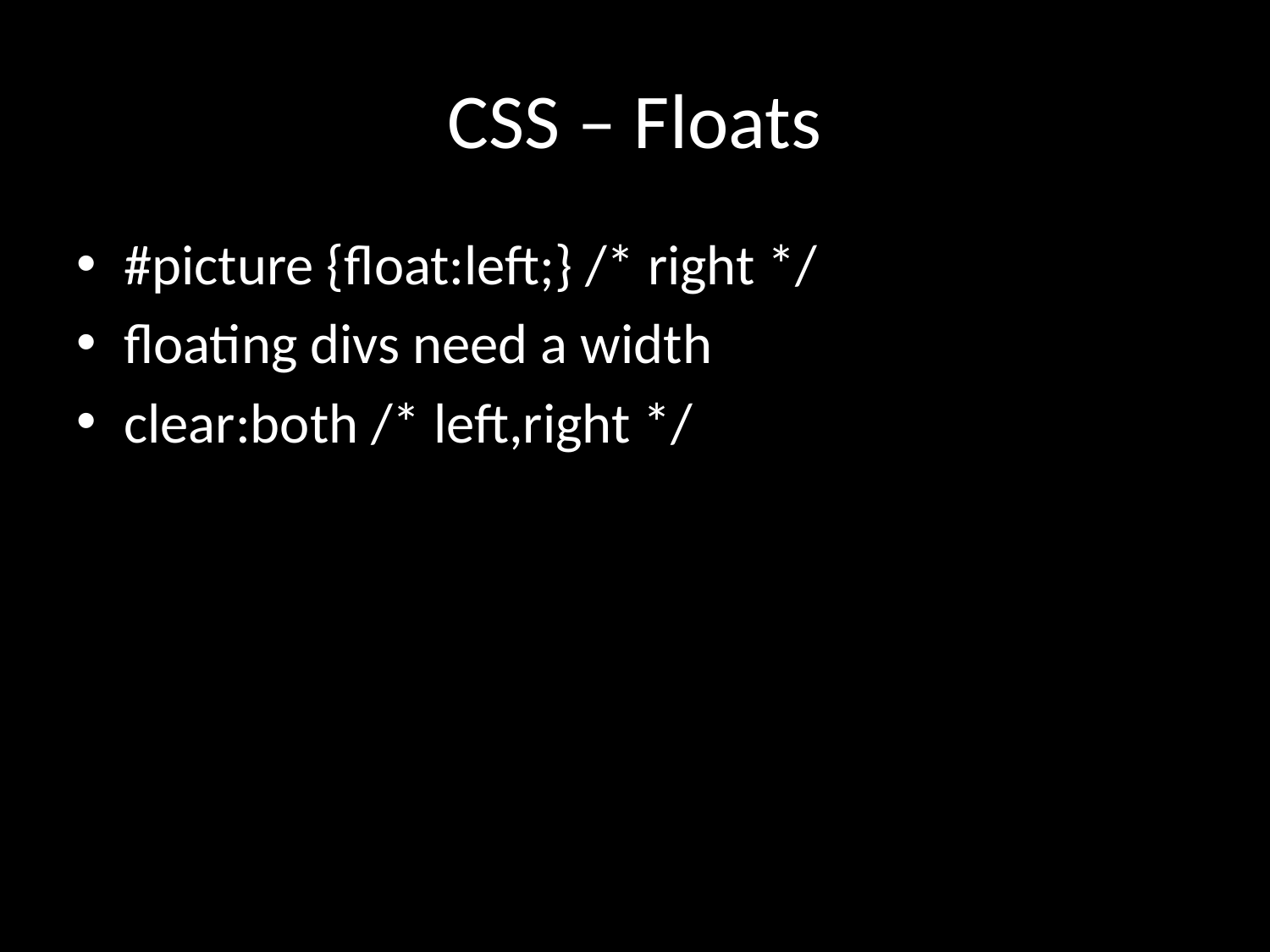

# CSS – Floats
#picture {float:left;} /* right */
floating divs need a width
clear:both /* left,right */